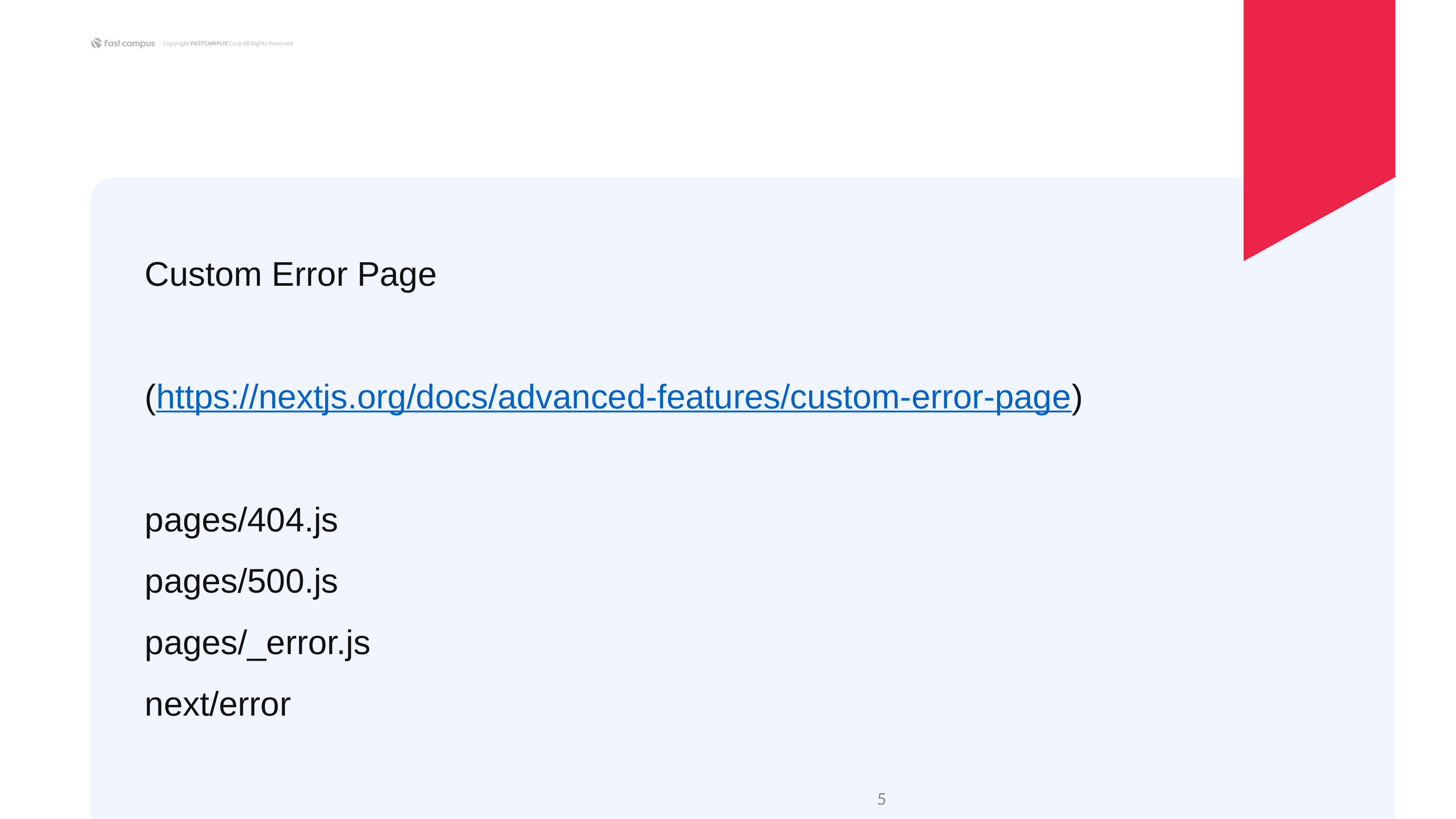

Custom Error Page

(https://nextjs.org/docs/advanced-features/custom-error-page)

pages/404.js
pages/500.js
pages/_error.js
next/error
5